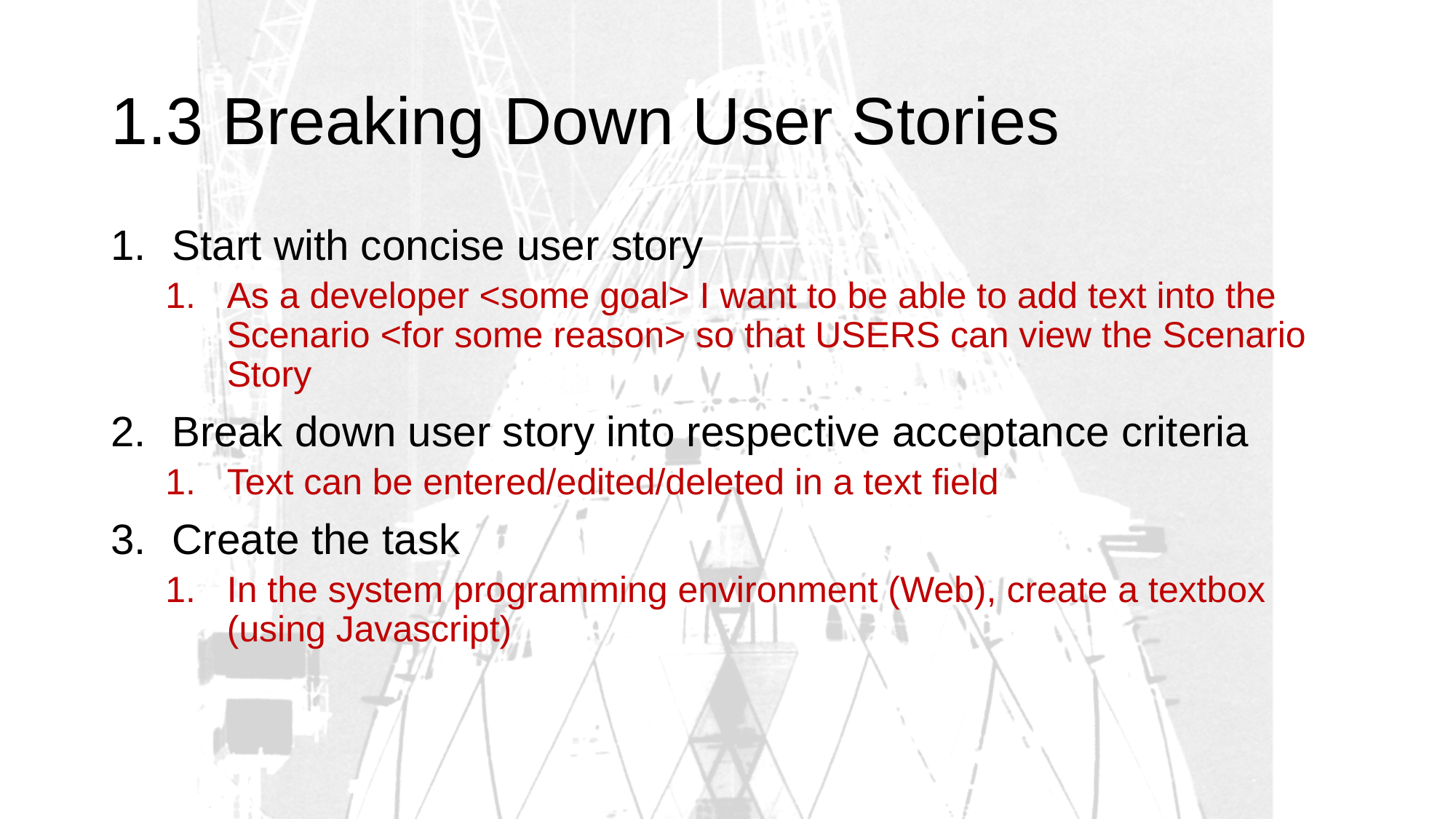

# 1.3 Breaking Down User Stories
Start with concise user story
As a developer <some goal> I want to be able to add text into the Scenario <for some reason> so that USERS can view the Scenario Story
Break down user story into respective acceptance criteria
Text can be entered/edited/deleted in a text field
Create the task
In the system programming environment (Web), create a textbox (using Javascript)